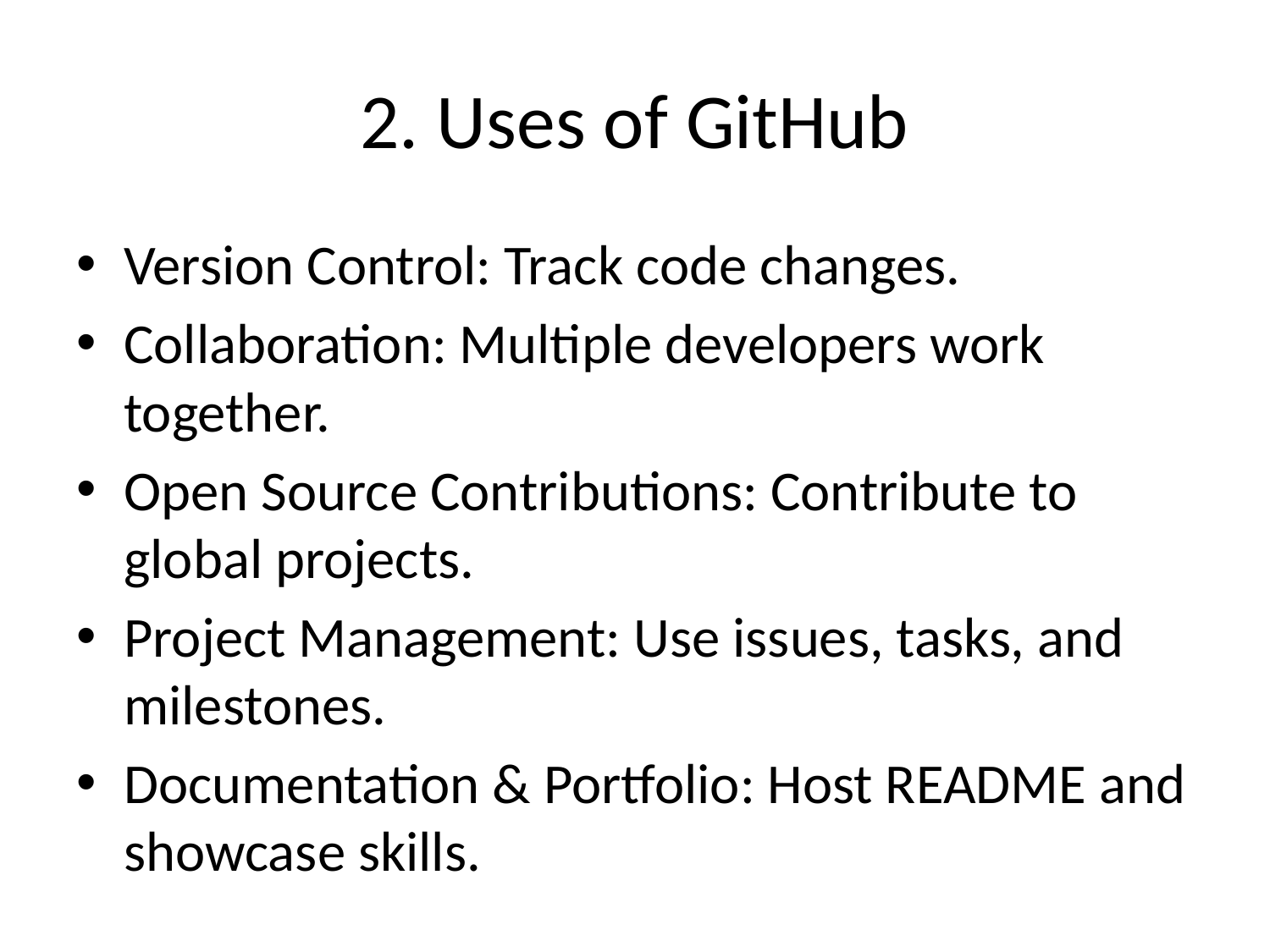

# 2. Uses of GitHub
Version Control: Track code changes.
Collaboration: Multiple developers work together.
Open Source Contributions: Contribute to global projects.
Project Management: Use issues, tasks, and milestones.
Documentation & Portfolio: Host README and showcase skills.